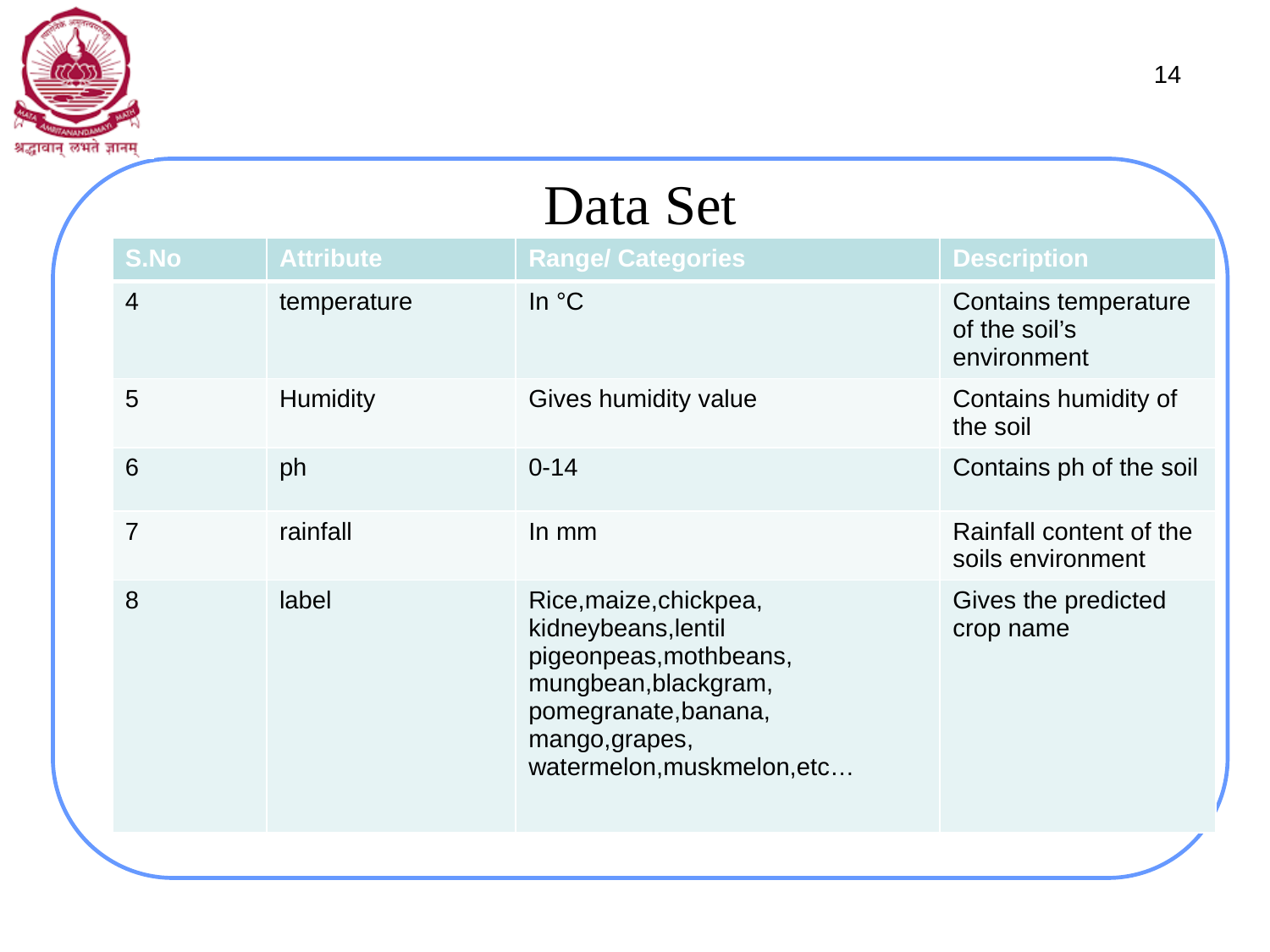

14
Data Set
| S.No | Attribute | Range/ Categories | Description |
| --- | --- | --- | --- |
| 4 | temperature | In °C | Contains temperature of the soil’s environment |
| 5 | Humidity | Gives humidity value | Contains humidity of the soil |
| 6 | ph | 0-14 | Contains ph of the soil |
| 7 | rainfall | In mm | Rainfall content of the soils environment |
| 8 | label | Rice,maize,chickpea, kidneybeans,lentil pigeonpeas,mothbeans, mungbean,blackgram, pomegranate,banana, mango,grapes, watermelon,muskmelon,etc… | Gives the predicted crop name |